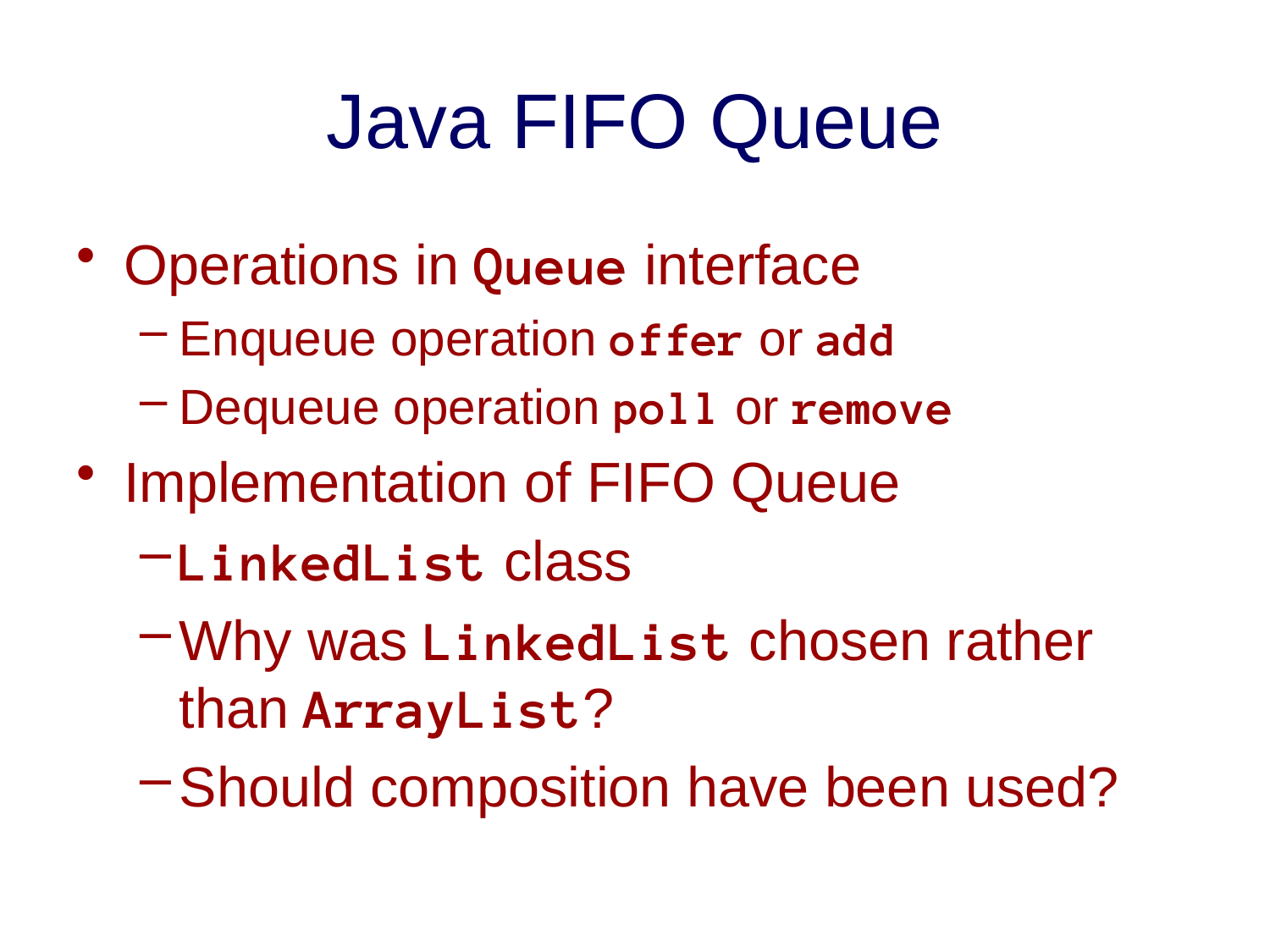

# Java FIFO Queue
Operations in Queue interface
Enqueue operation offer or add
Dequeue operation poll or remove
Implementation of FIFO Queue
LinkedList class
Why was LinkedList chosen rather than ArrayList?
Should composition have been used?